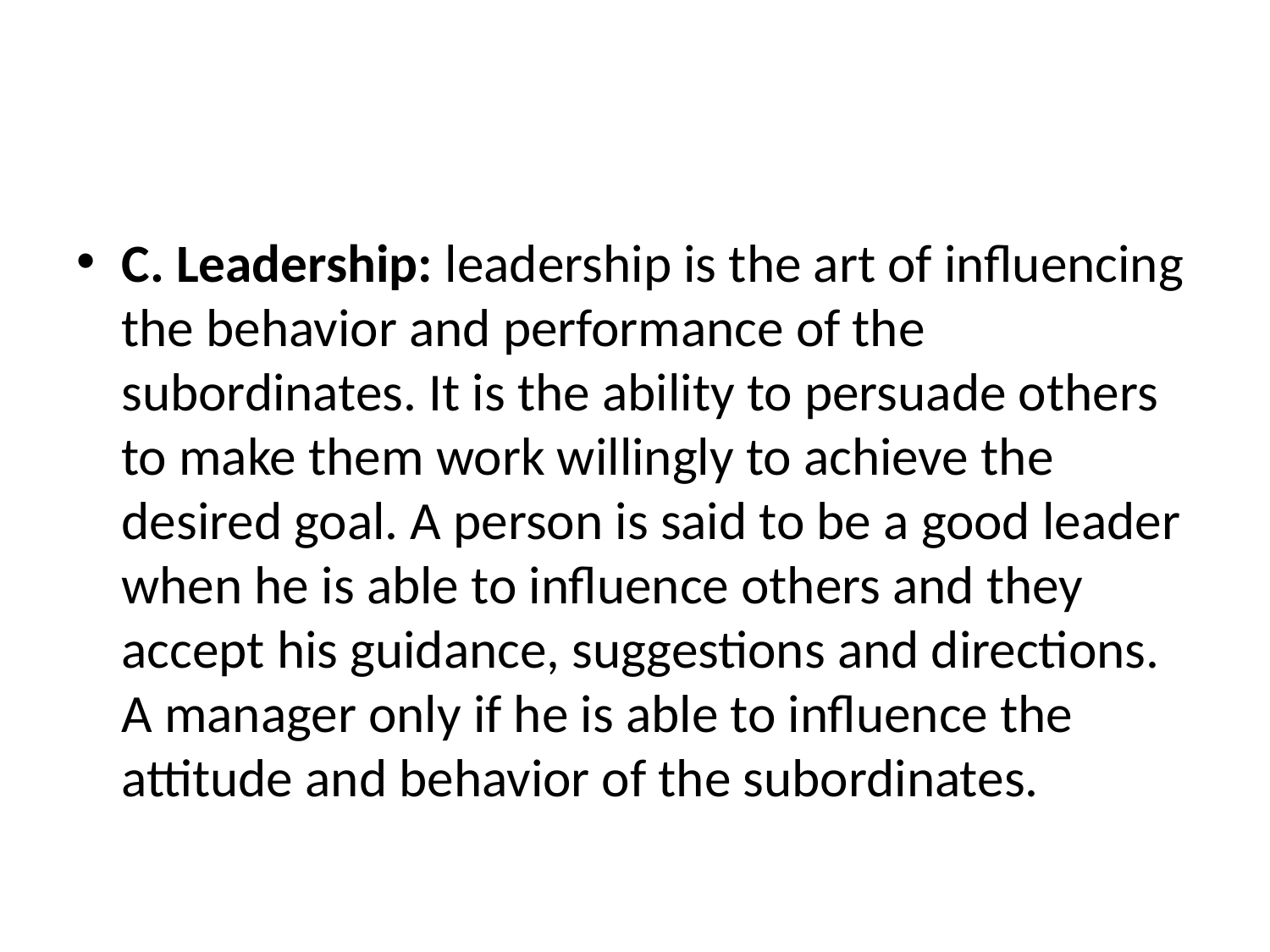

#
C. Leadership: leadership is the art of influencing the behavior and performance of the subordinates. It is the ability to persuade others to make them work willingly to achieve the desired goal. A person is said to be a good leader when he is able to influence others and they accept his guidance, suggestions and directions. A manager only if he is able to influence the attitude and behavior of the subordinates.